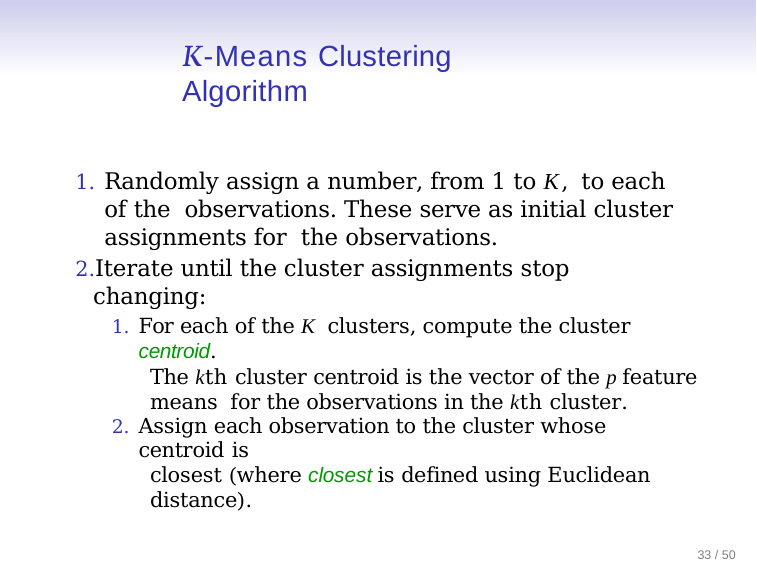

# K-Means Clustering Algorithm
Randomly assign a number, from 1 to K, to each of the  observations. These serve as initial cluster assignments for  the observations.
Iterate until the cluster assignments stop changing:
For each of the K clusters, compute the cluster centroid.
The kth cluster centroid is the vector of the p feature means  for the observations in the kth cluster.
Assign each observation to the cluster whose centroid is
closest (where closest is defined using Euclidean distance).
33 / 50